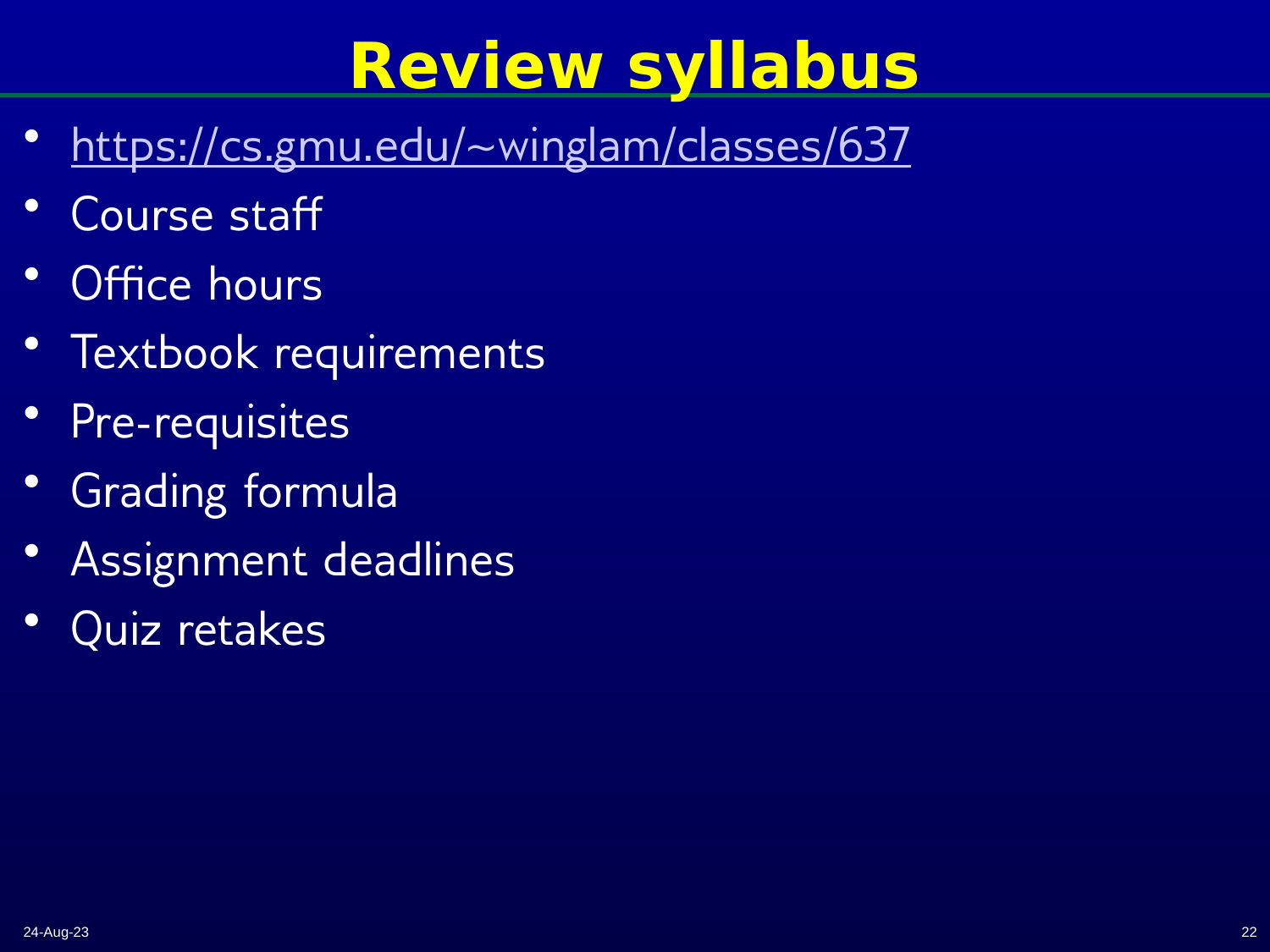

# Review syllabus
https://cs.gmu.edu/~winglam/classes/637
Course staff
Office hours
Textbook requirements
Pre-requisites
Grading formula
Assignment deadlines
Quiz retakes

24-Aug-23
22